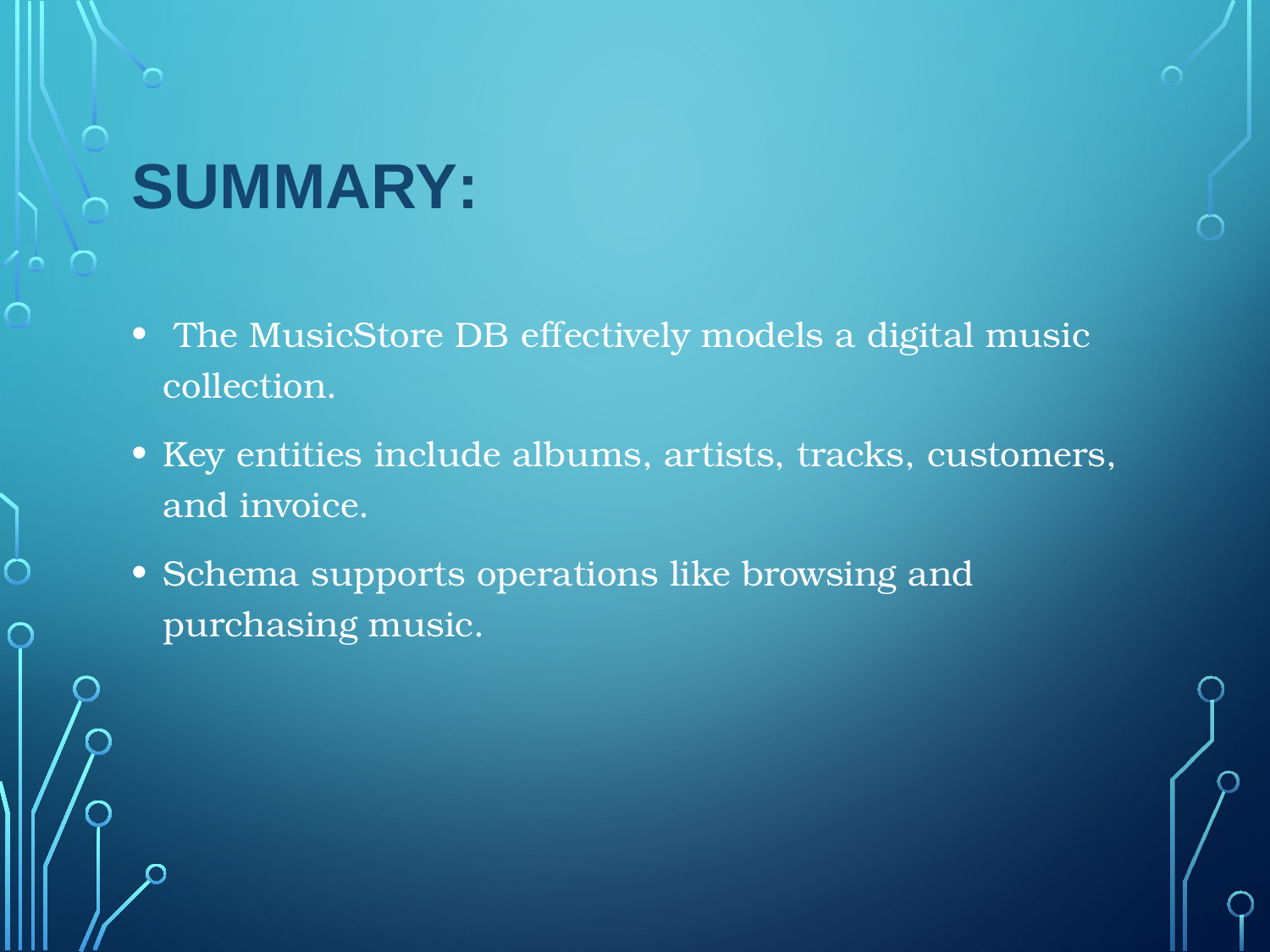

# Summary:

 The MusicStore DB effectively models a digital music collection.
Key entities include albums, artists, tracks, customers, and invoice.
Schema supports operations like browsing and purchasing music.